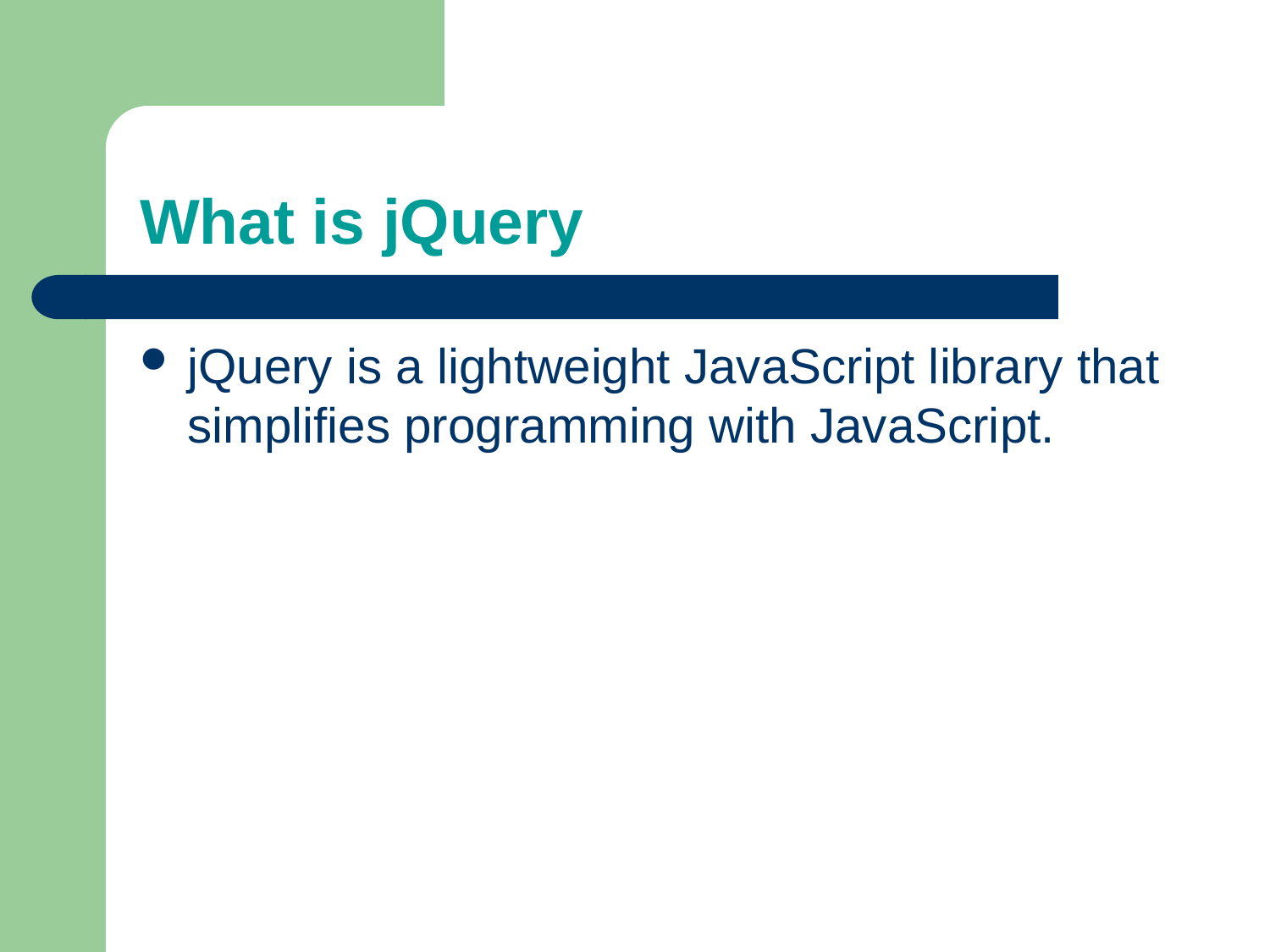

# What is jQuery
jQuery is a lightweight JavaScript library that simplifies programming with JavaScript.